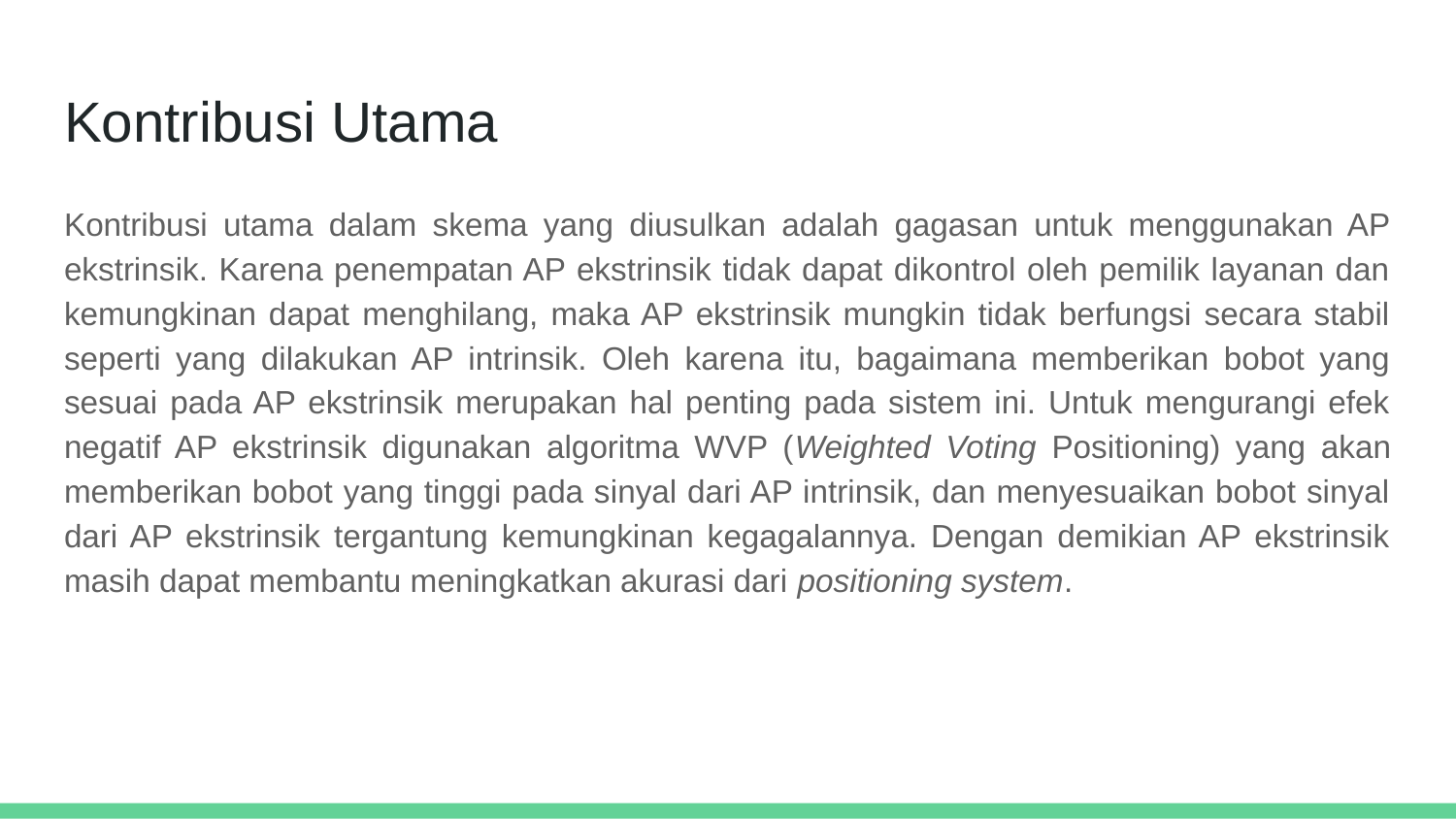

# Kontribusi Utama
Kontribusi utama dalam skema yang diusulkan adalah gagasan untuk menggunakan AP ekstrinsik. Karena penempatan AP ekstrinsik tidak dapat dikontrol oleh pemilik layanan dan kemungkinan dapat menghilang, maka AP ekstrinsik mungkin tidak berfungsi secara stabil seperti yang dilakukan AP intrinsik. Oleh karena itu, bagaimana memberikan bobot yang sesuai pada AP ekstrinsik merupakan hal penting pada sistem ini. Untuk mengurangi efek negatif AP ekstrinsik digunakan algoritma WVP (Weighted Voting Positioning) yang akan memberikan bobot yang tinggi pada sinyal dari AP intrinsik, dan menyesuaikan bobot sinyal dari AP ekstrinsik tergantung kemungkinan kegagalannya. Dengan demikian AP ekstrinsik masih dapat membantu meningkatkan akurasi dari positioning system.